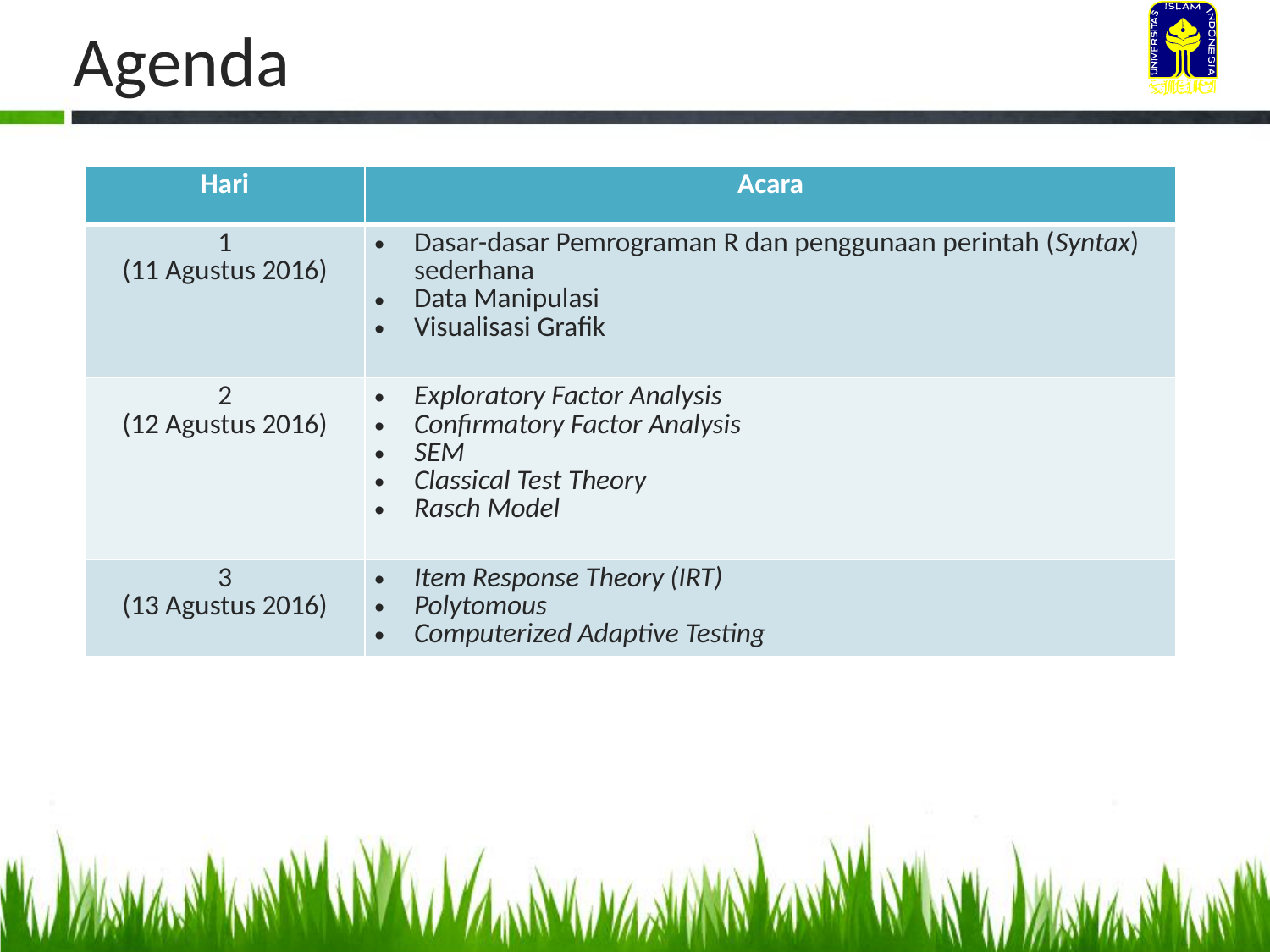

# Agenda
| Hari | Acara |
| --- | --- |
| 1 (11 Agustus 2016) | Dasar-dasar Pemrograman R dan penggunaan perintah (Syntax) sederhana Data Manipulasi Visualisasi Grafik |
| 2 (12 Agustus 2016) | Exploratory Factor Analysis Confirmatory Factor Analysis SEM Classical Test Theory Rasch Model |
| 3 (13 Agustus 2016) | Item Response Theory (IRT) Polytomous Computerized Adaptive Testing |